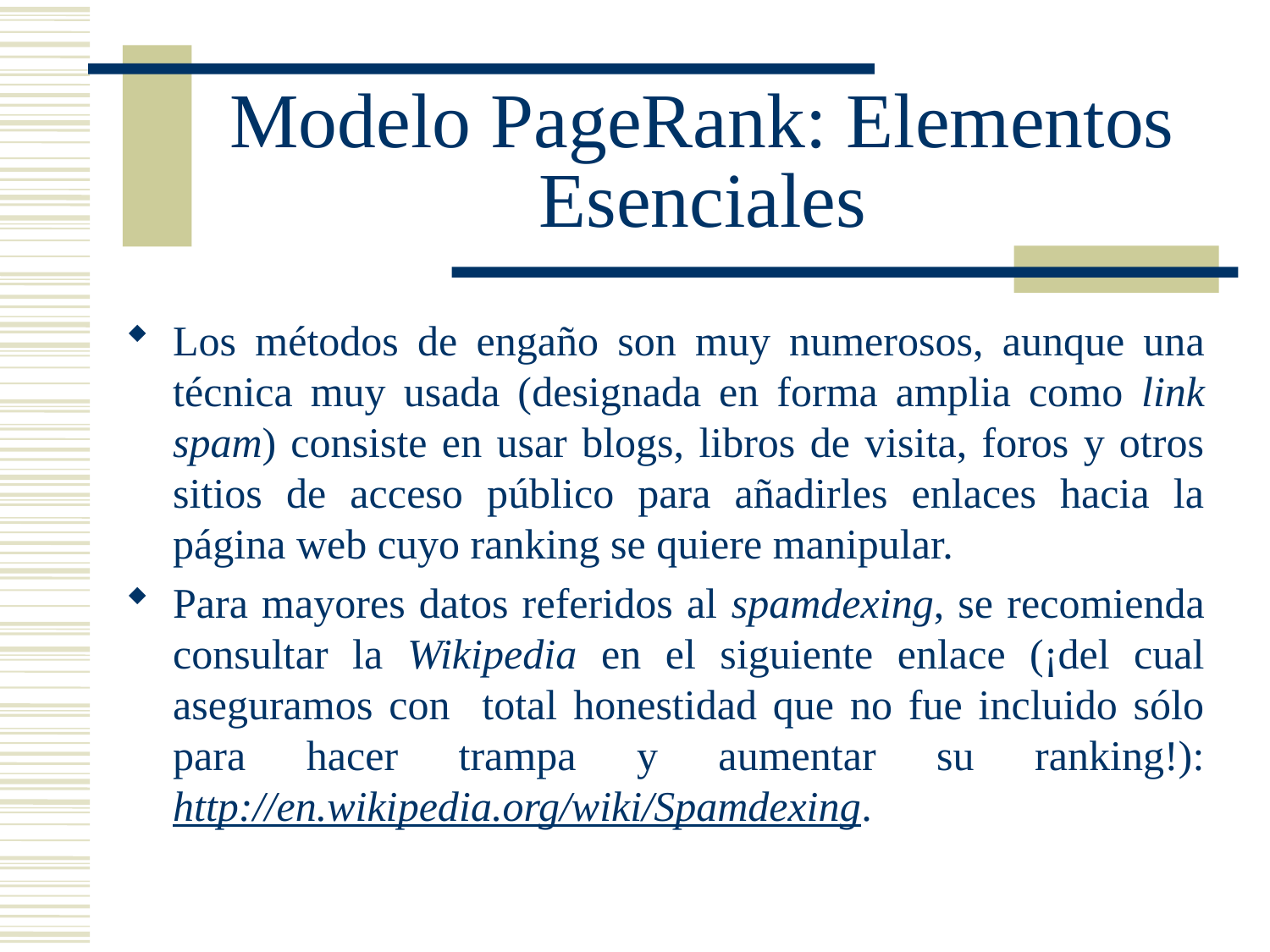

# Modelo PageRank: Elementos Esenciales
Los métodos de engaño son muy numerosos, aunque una técnica muy usada (designada en forma amplia como link spam) consiste en usar blogs, libros de visita, foros y otros sitios de acceso público para añadirles enlaces hacia la página web cuyo ranking se quiere manipular.
Para mayores datos referidos al spamdexing, se recomienda consultar la Wikipedia en el siguiente enlace (¡del cual aseguramos con  total honestidad que no fue incluido sólo para hacer trampa y aumentar su ranking!): http://en.wikipedia.org/wiki/Spamdexing.